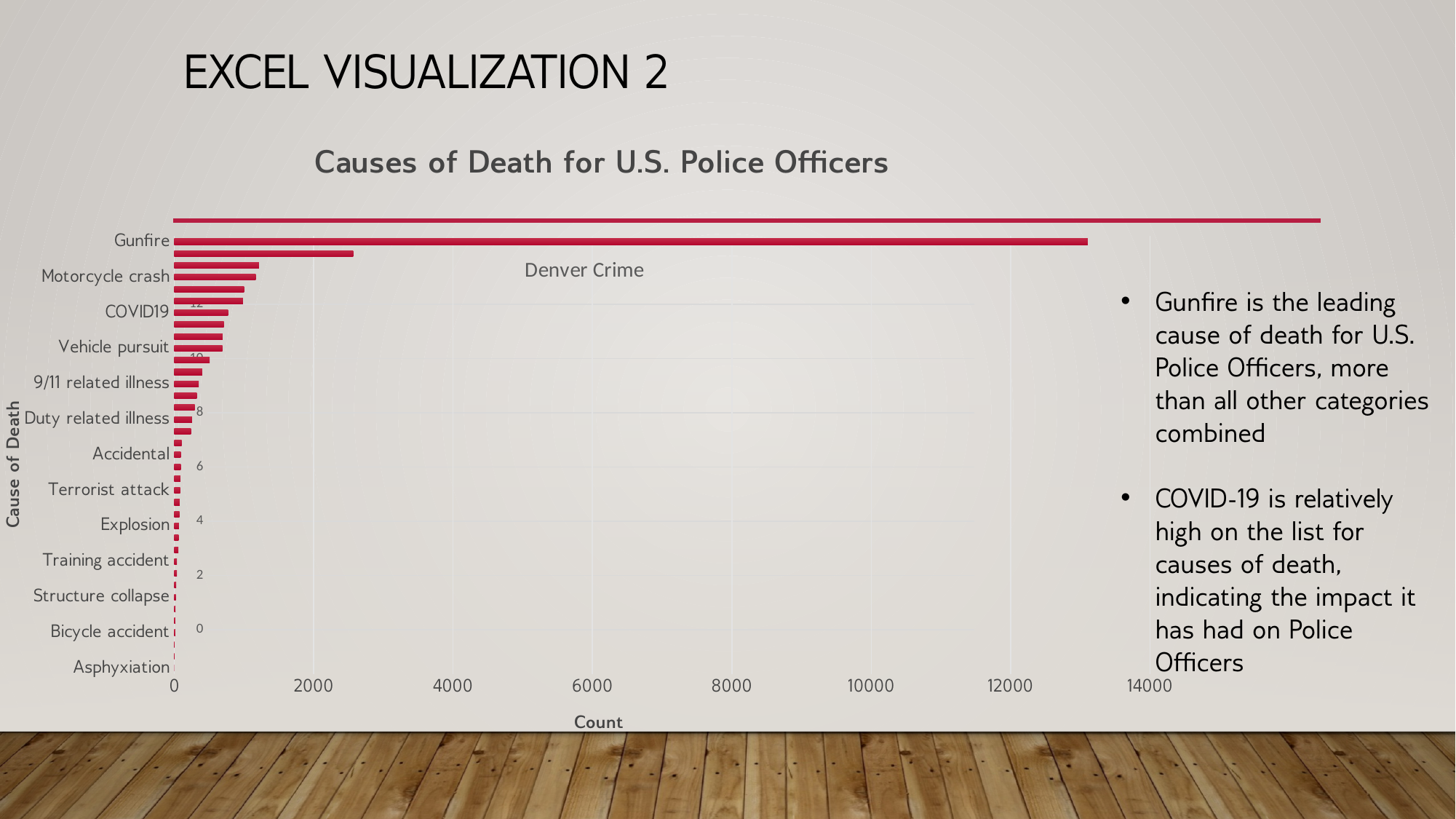

# Excel Visualization 2

### Chart: Causes of Death for U.S. Police Officers

| Category | Total |
|---|---|
| Gunfire | 13105.0 |
| Automobile crash | 2567.0 |
| Heart attack | 1216.0 |
| Motorcycle crash | 1167.0 |
| Vehicular assault | 1000.0 |
| Struck by vehicle | 986.0 |
| COVID19 | 771.0 |
| Assault | 712.0 |
| Gunfire (Inadvertent) | 693.0 |
| Vehicle pursuit | 692.0 |
| Stabbed | 507.0 |
| Aircraft accident | 401.0 |
| 9/11 related illness | 352.0 |
| Struck by train | 324.0 |
| Drowned | 293.0 |
| Duty related illness | 256.0 |
| Fall | 238.0 |
| Heatstroke | 105.0 |
| Accidental | 94.0 |
| Animal related | 94.0 |
| Electrocuted | 88.0 |
| Terrorist attack | 85.0 |
| Struck by streetcar | 77.0 |
| Fire | 74.0 |
| Explosion | 66.0 |
| Bomb | 61.0 |
| Exposure to toxins | 58.0 |
| Training accident | 38.0 |
| Weather/Natural disaster | 37.0 |
| Train accident | 27.0 |
| Structure collapse | 23.0 |
| Hypothermia | 19.0 |
| Boating accident | 16.0 |
| Bicycle accident | 14.0 |
| Poisoned | 6.0 |
| Unidentified | 4.0 |
| Asphyxiation | 3.0 |

### Chart:  Denver Crime

| Category | Murders | Rapes | Robberies | Assaults | Burglaries | Thefts | Auto thefts | Arson |
|---|---|---|---|---|---|---|---|---|
Gunfire is the leading cause of death for U.S. Police Officers, more than all other categories combined

COVID-19 is relatively high on the list for causes of death, indicating the impact it has had on Police Officers